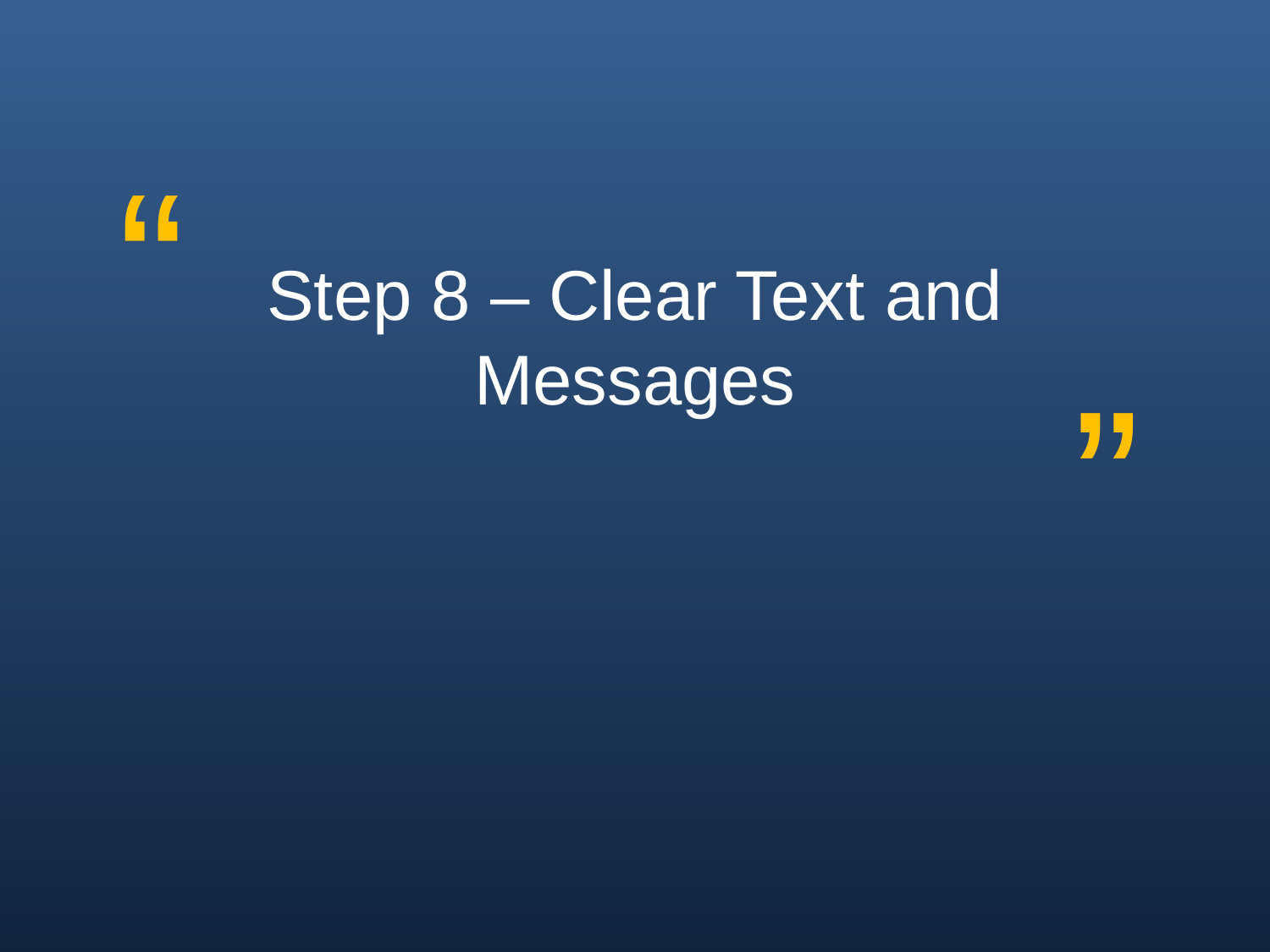

# Step 8 – Clear Text and Messages